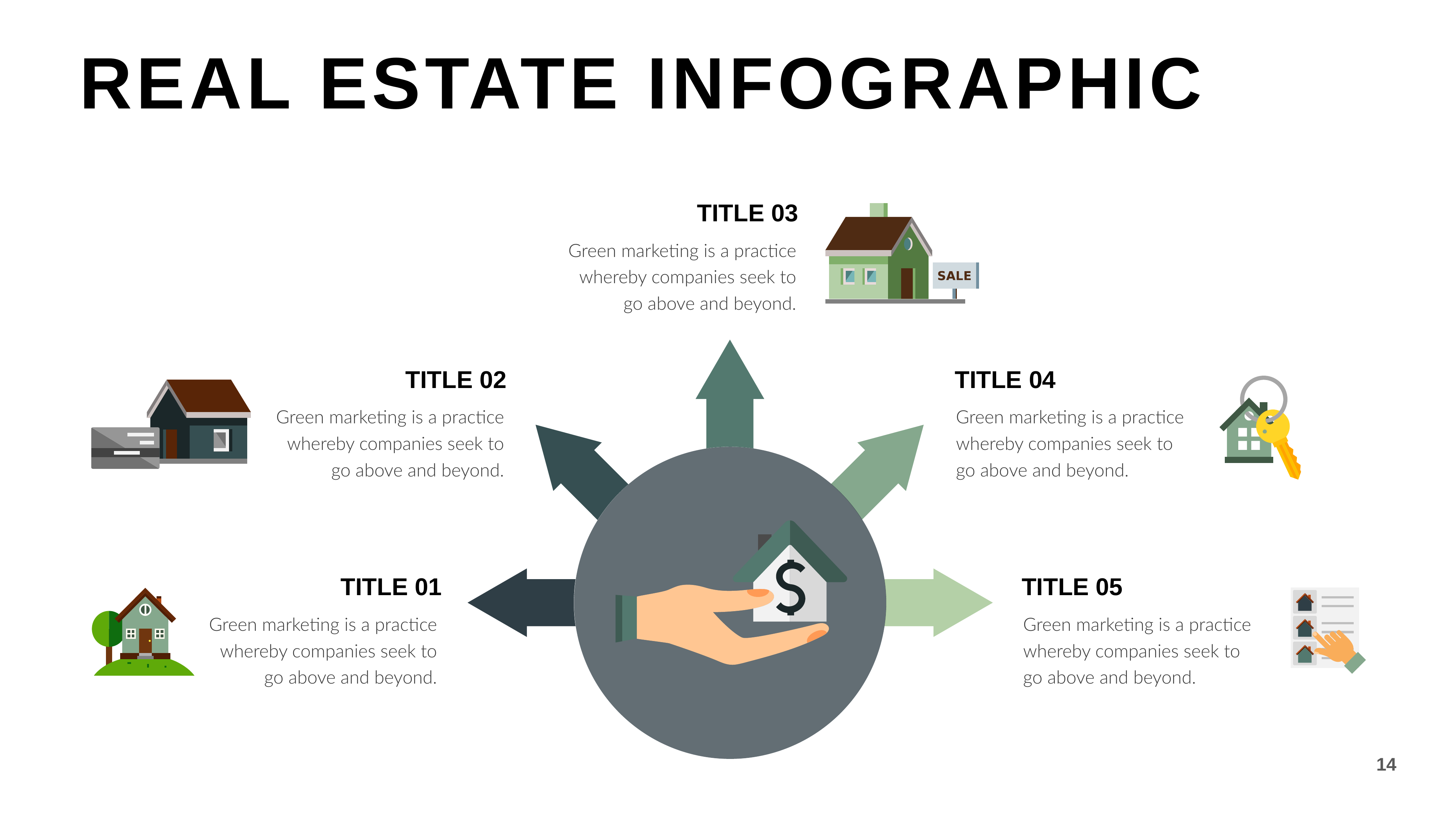

REAL ESTATE INFOGRAPHIC
TITLE 03

Green marketing is a practice whereby companies seek to go above and beyond.

TITLE 02
TITLE 04

Green marketing is a practice whereby companies seek to go above and beyond.
Green marketing is a practice whereby companies seek to go above and beyond.
TITLE 01
TITLE 05

Green marketing is a practice whereby companies seek to go above and beyond.
Green marketing is a practice whereby companies seek to go above and beyond.